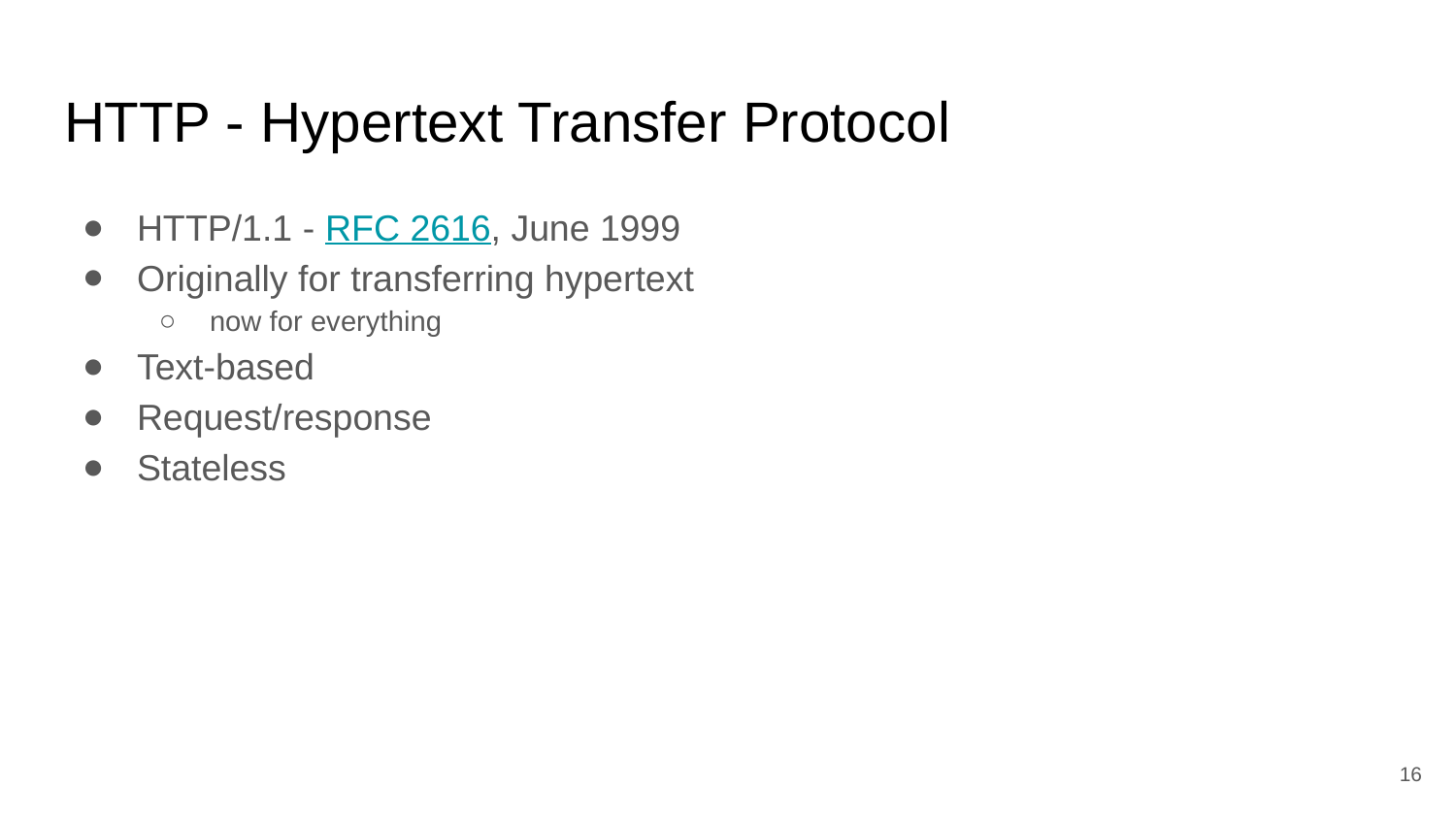

# HTTP - Hypertext Transfer Protocol
HTTP/1.1 - RFC 2616, June 1999
Originally for transferring hypertext
now for everything
Text-based
Request/response
Stateless
16